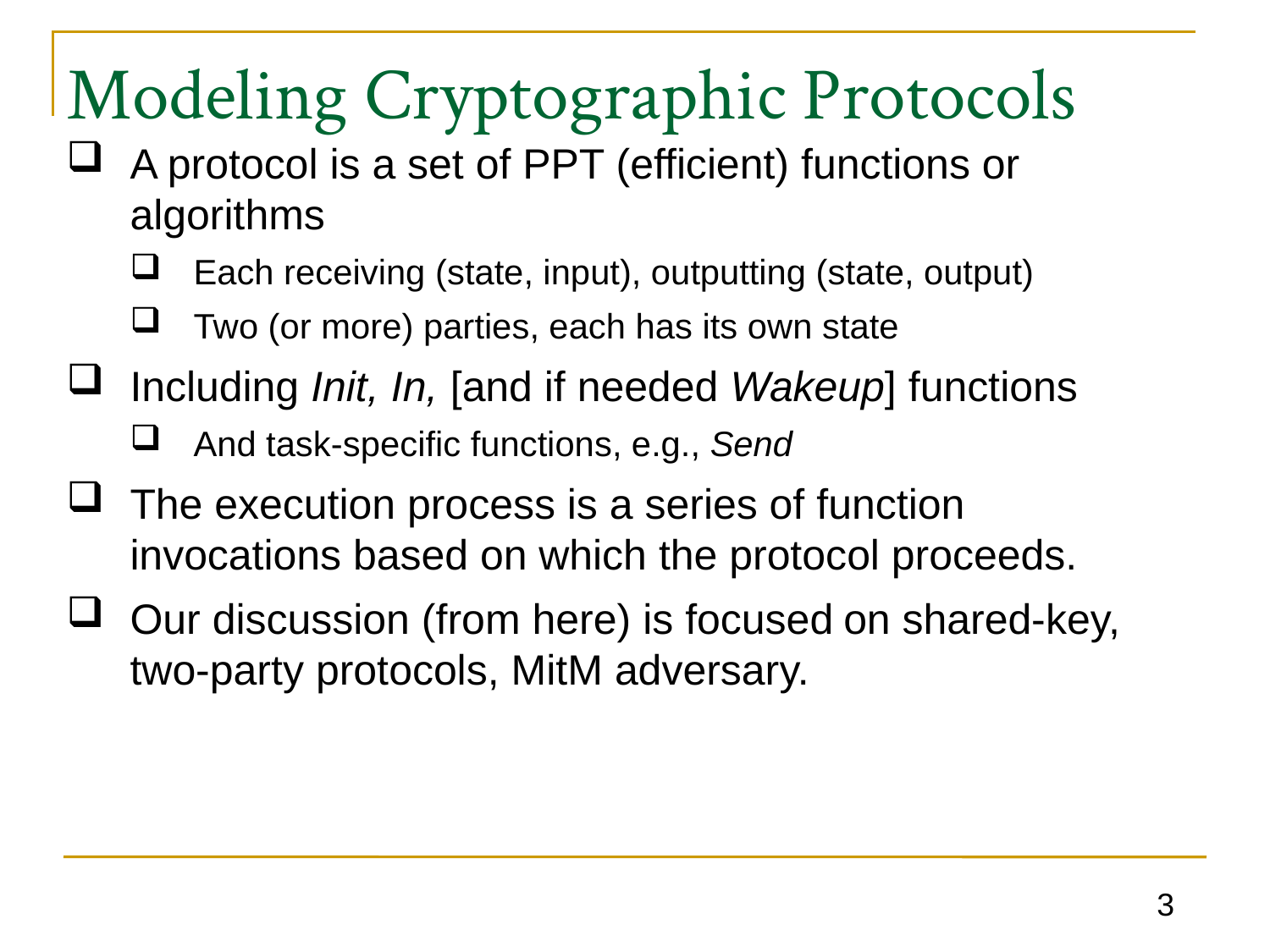

# Modeling Cryptographic Protocols
A protocol is a set of PPT (efficient) functions or algorithms
Each receiving (state, input), outputting (state, output)
Two (or more) parties, each has its own state
Including Init, In, [and if needed Wakeup] functions
And task-specific functions, e.g., Send
The execution process is a series of function invocations based on which the protocol proceeds.
Our discussion (from here) is focused on shared-key, two-party protocols, MitM adversary.
3